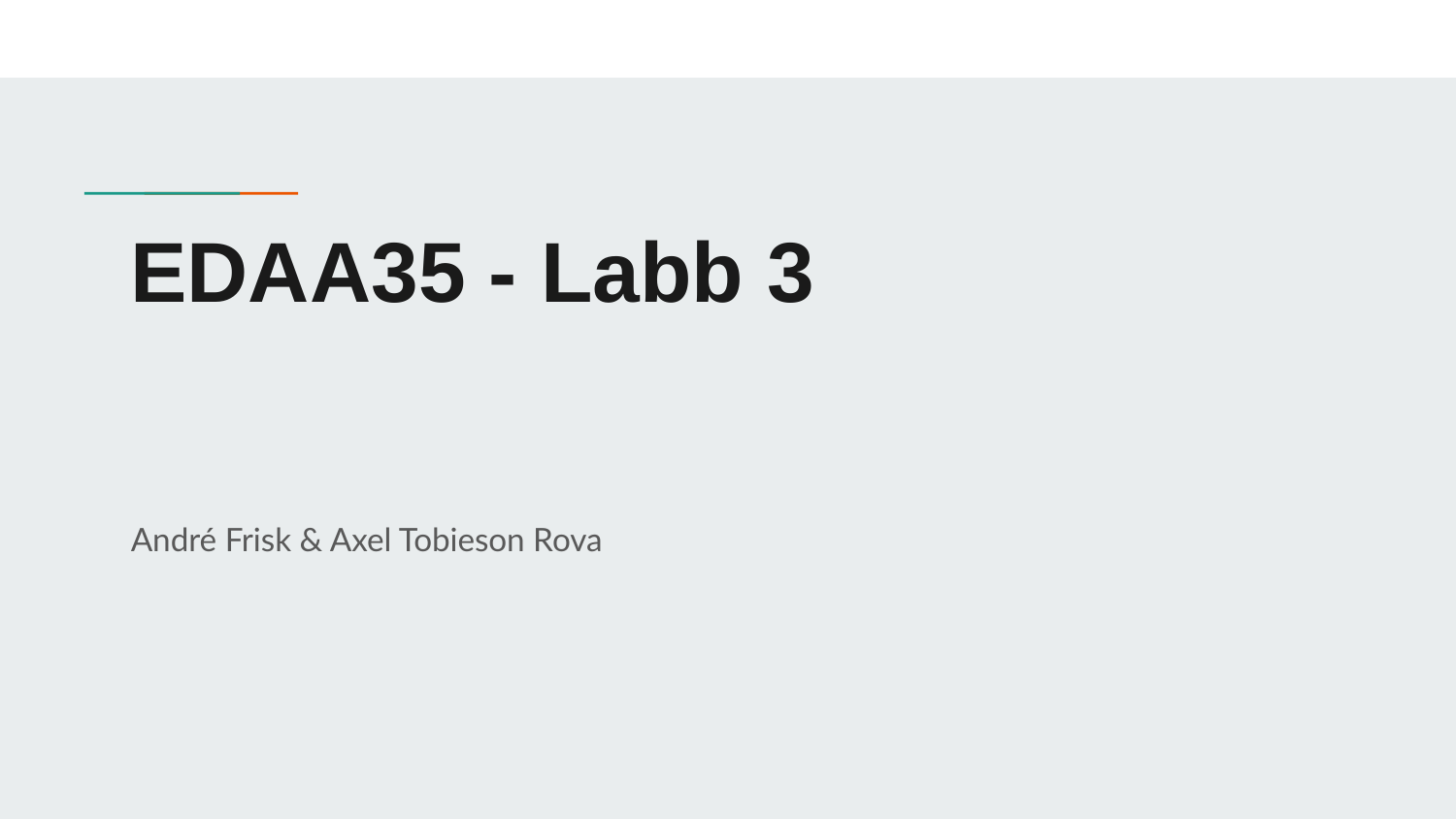

# EDAA35 - Labb 3
André Frisk & Axel Tobieson Rova